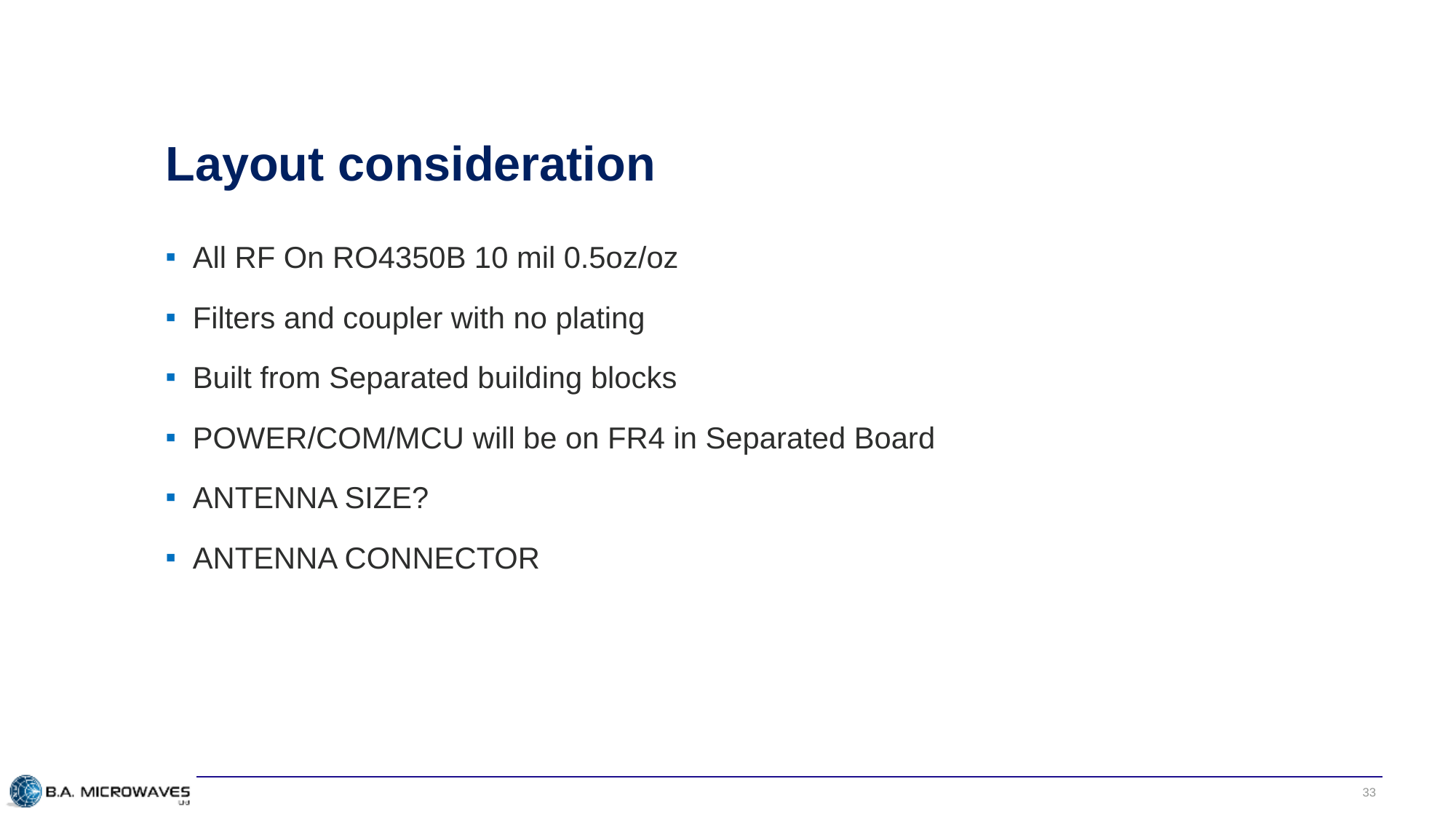

# Layout consideration
All RF On RO4350B 10 mil 0.5oz/oz
Filters and coupler with no plating
Built from Separated building blocks
POWER/COM/MCU will be on FR4 in Separated Board
ANTENNA SIZE?
ANTENNA CONNECTOR